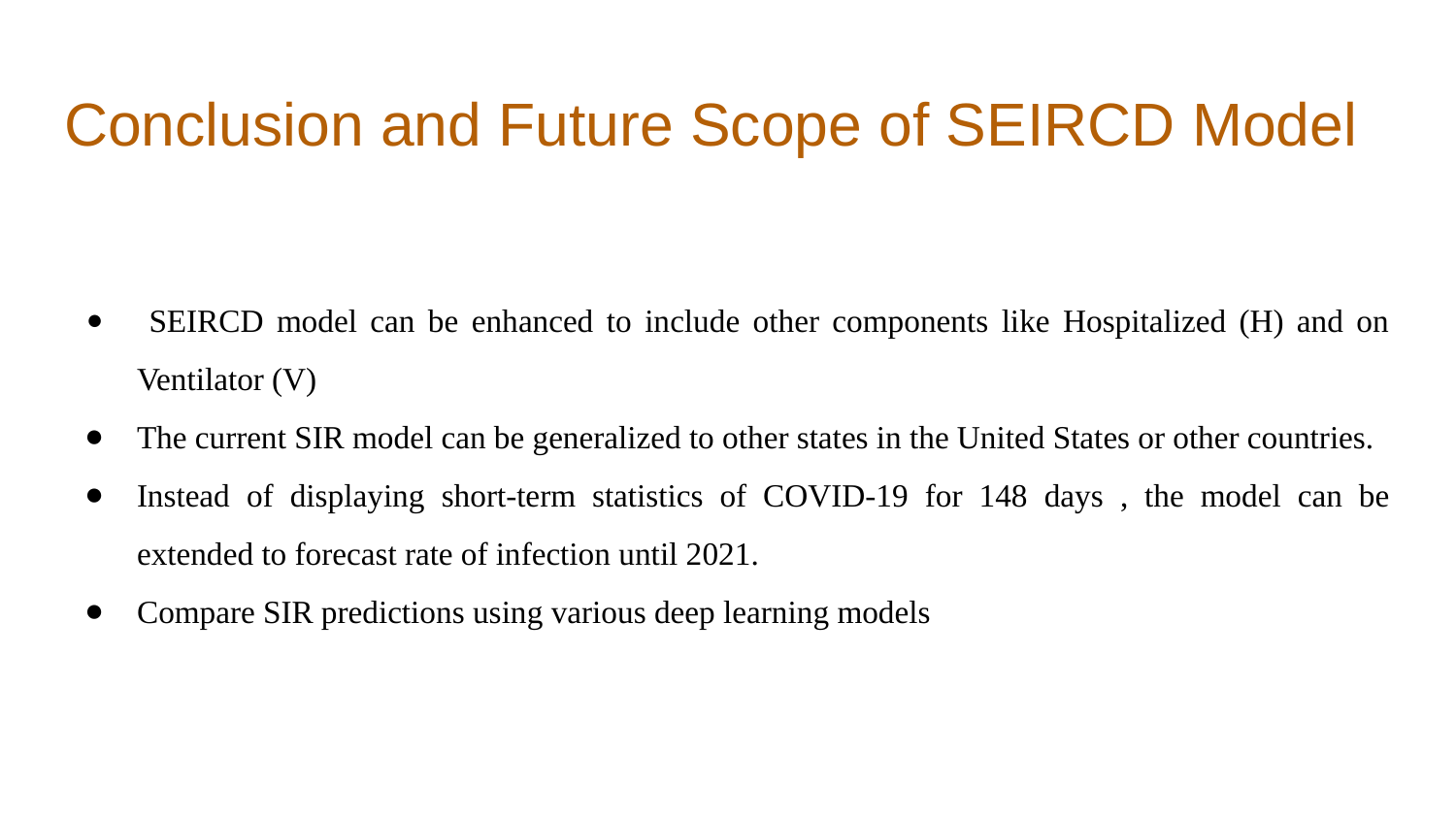

# Conclusion and Future Scope of SEIRCD Model
 SEIRCD model can be enhanced to include other components like Hospitalized (H) and on Ventilator (V)
The current SIR model can be generalized to other states in the United States or other countries.
Instead of displaying short-term statistics of COVID-19 for 148 days , the model can be extended to forecast rate of infection until 2021.
Compare SIR predictions using various deep learning models